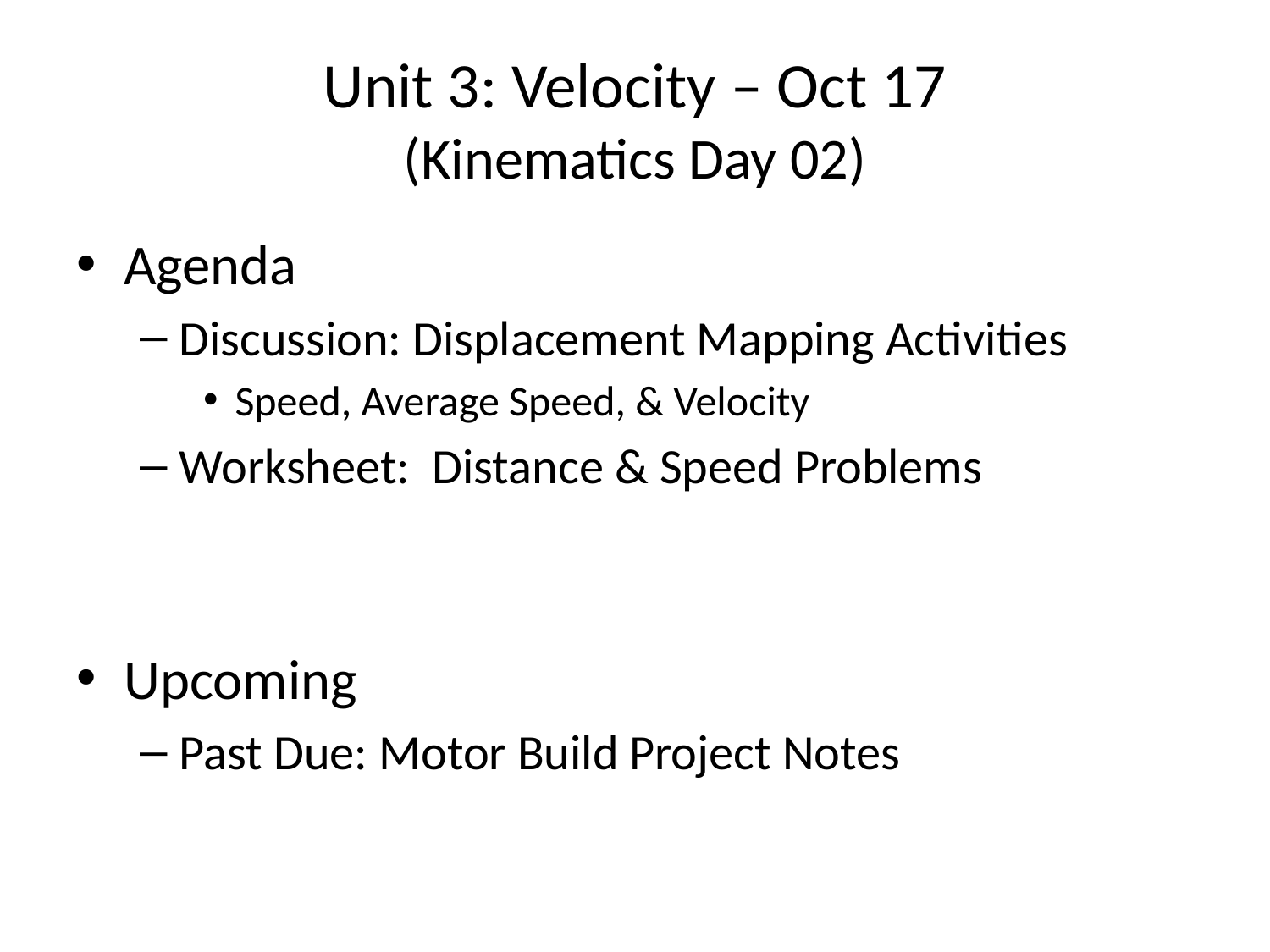

# Unit 3: Velocity – Oct 17 (Kinematics Day 02)
Agenda
Discussion: Displacement Mapping Activities
Speed, Average Speed, & Velocity
Worksheet:  Distance & Speed Problems

Upcoming
Past Due: Motor Build Project Notes